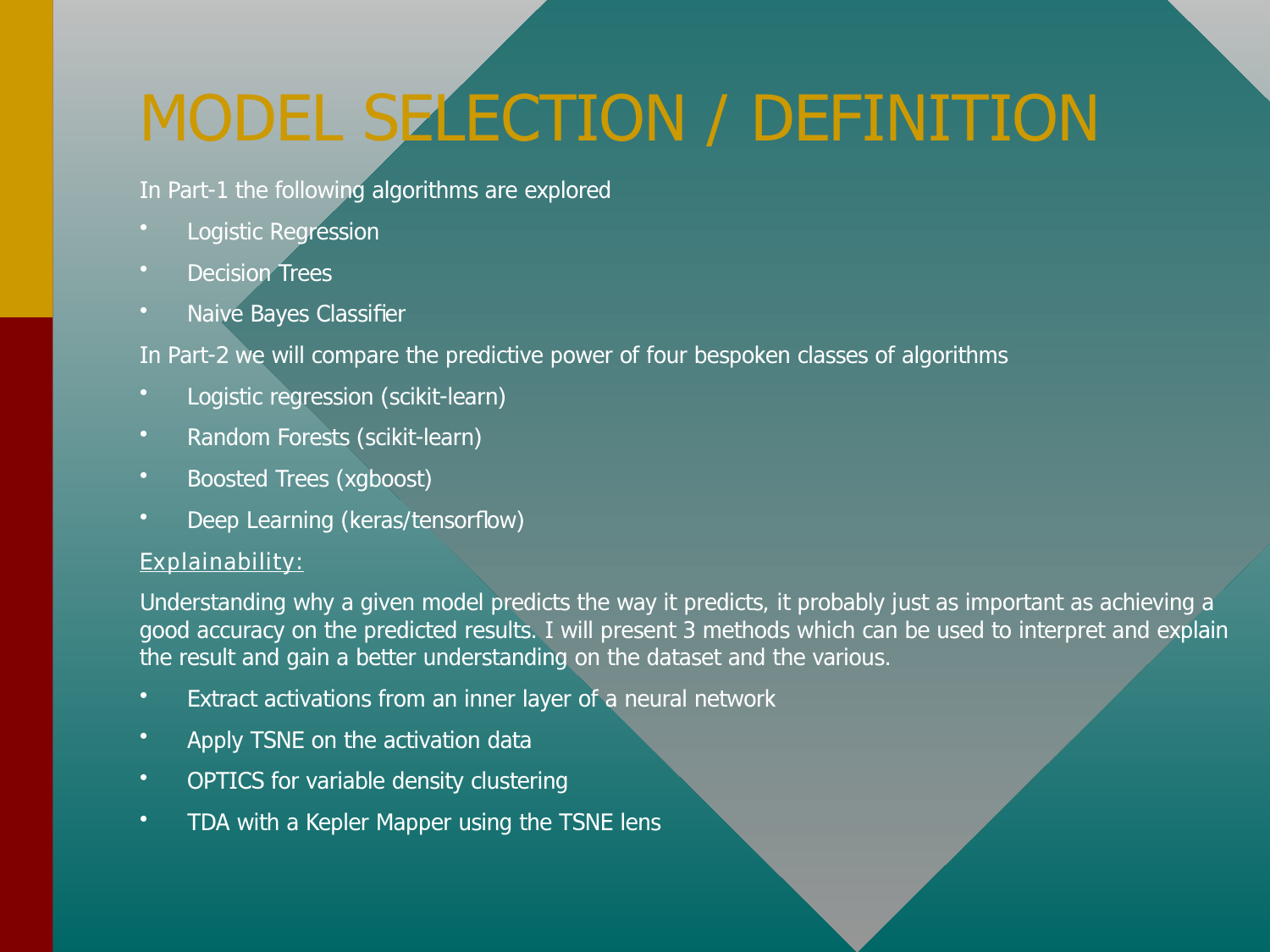

# MODEL SELECTION / DEFINITION
In Part-1 the following algorithms are explored
Logistic Regression
Decision Trees
Naive Bayes Classifier
In Part-2 we will compare the predictive power of four bespoken classes of algorithms
Logistic regression (scikit-learn)
Random Forests (scikit-learn)
Boosted Trees (xgboost)
Deep Learning (keras/tensorflow)
Explainability:
Understanding why a given model predicts the way it predicts, it probably just as important as achieving a good accuracy on the predicted results. I will present 3 methods which can be used to interpret and explain the result and gain a better understanding on the dataset and the various.
Extract activations from an inner layer of a neural network
Apply TSNE on the activation data
OPTICS for variable density clustering
TDA with a Kepler Mapper using the TSNE lens